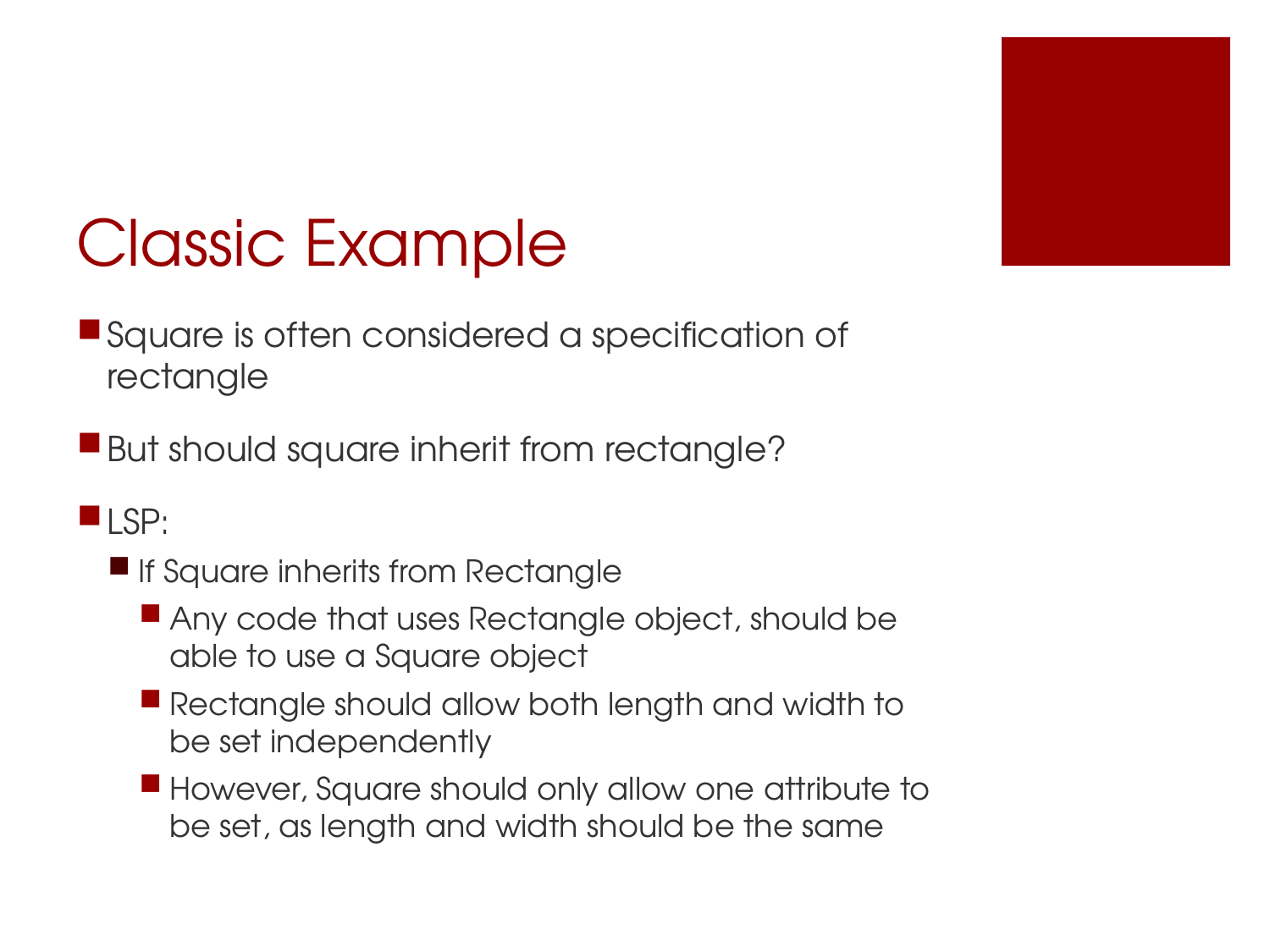

# Classic Example
Square is often considered a specification of rectangle
But should square inherit from rectangle?
LSP:
If Square inherits from Rectangle
Any code that uses Rectangle object, should be able to use a Square object
Rectangle should allow both length and width to be set independently
However, Square should only allow one attribute to be set, as length and width should be the same